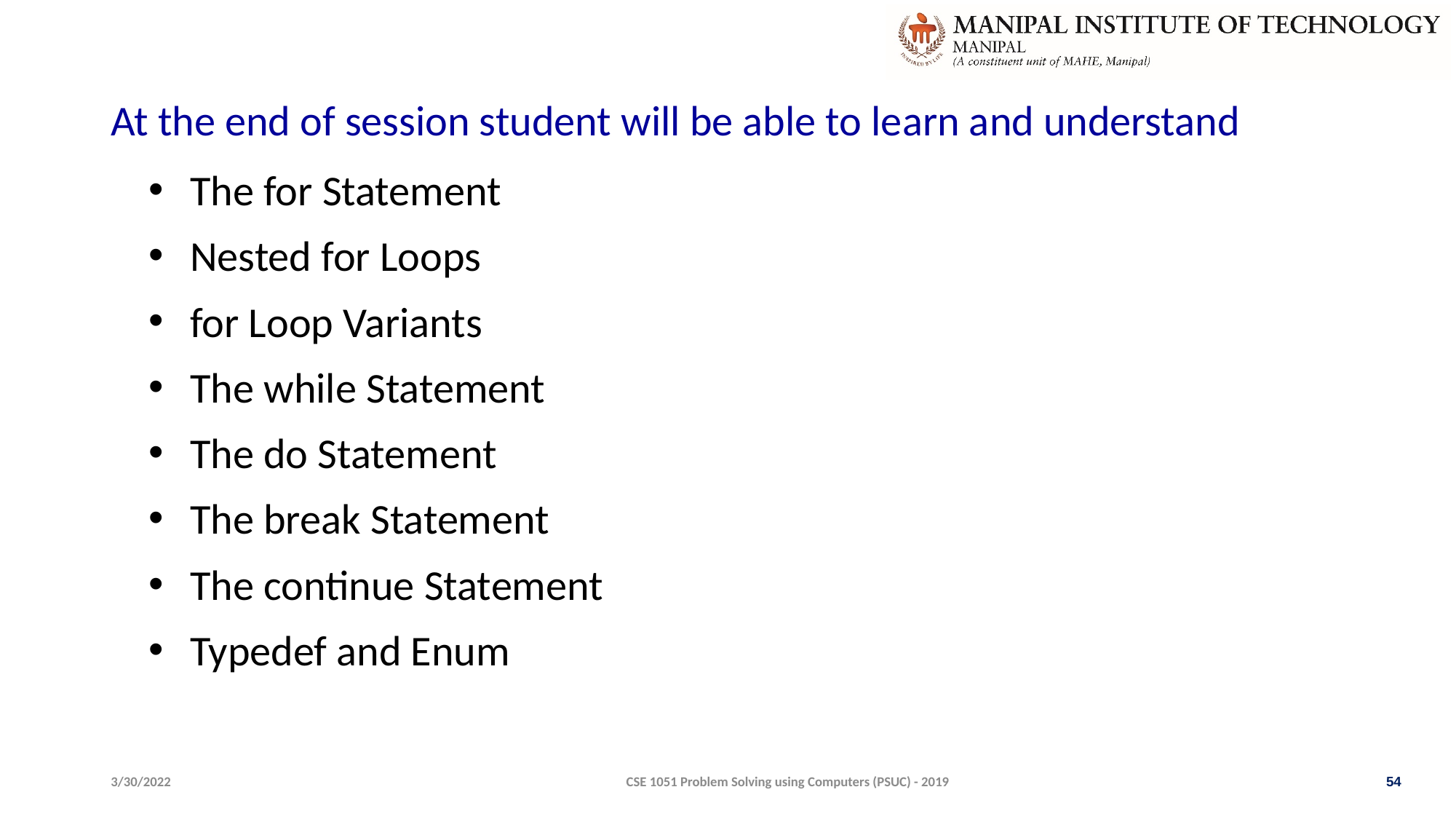

At the end of session student will be able to learn and understand
The for Statement
Nested for Loops
for Loop Variants
The while Statement
The do Statement
The break Statement
The continue Statement
Typedef and Enum
3/30/2022
CSE 1051 Problem Solving using Computers (PSUC) - 2019
54